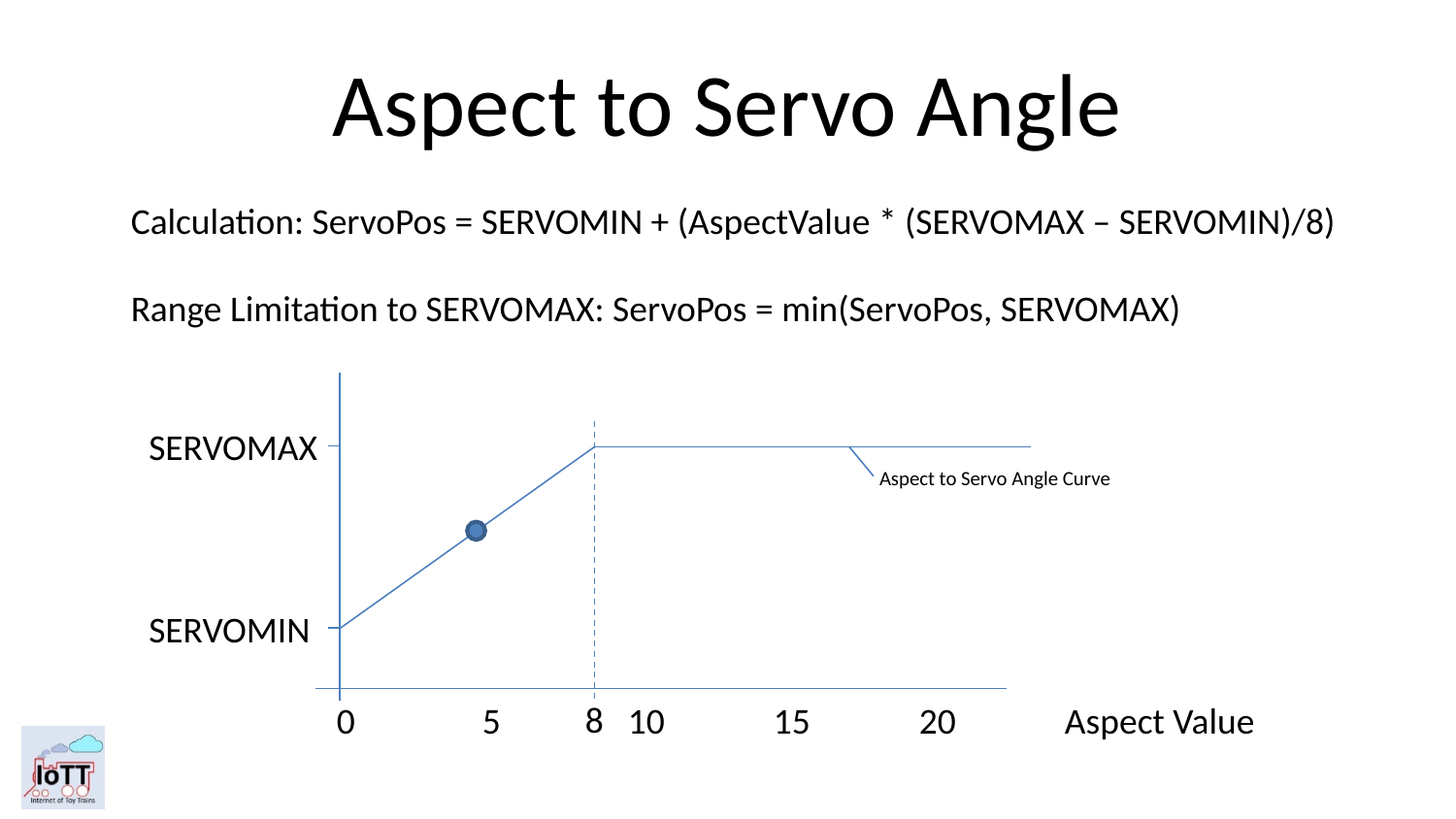

# Aspect to Servo Angle
Calculation: ServoPos = SERVOMIN + (AspectValue * (SERVOMAX – SERVOMIN)/8)

Range Limitation to SERVOMAX: ServoPos = min(ServoPos, SERVOMAX)
SERVOMAX
Aspect to Servo Angle Curve

SERVOMIN
8
0	5	10	15	20	Aspect Value